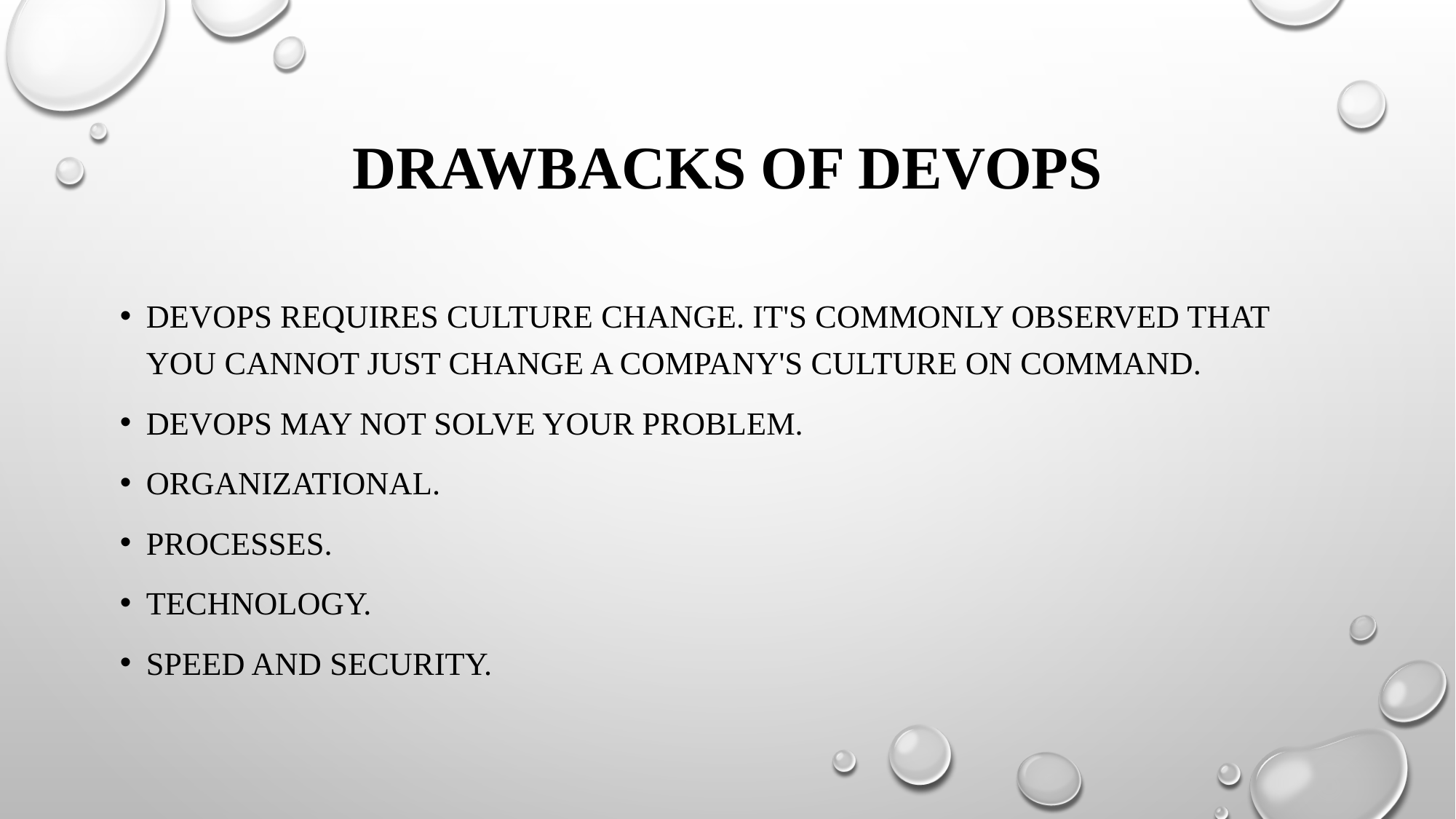

# Drawbacks of Devops
DevOps Requires Culture Change. It's commonly observed that you cannot just change a company's culture on command.
DevOps May Not Solve Your Problem.
Organizational.
Processes.
Technology.
Speed and Security.